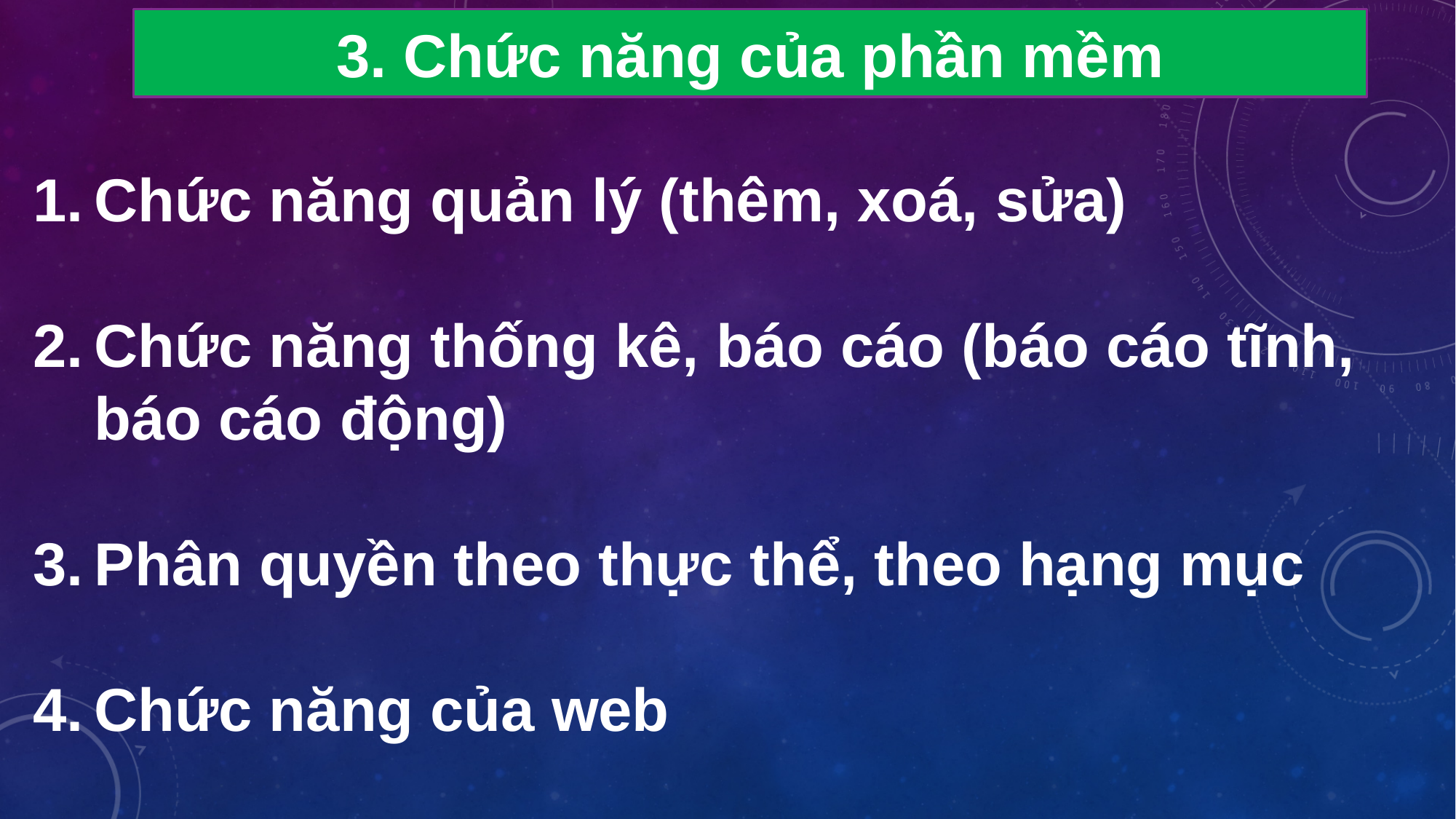

3. Chức năng của phần mềm
Chức năng quản lý (thêm, xoá, sửa)

Chức năng thống kê, báo cáo (báo cáo tĩnh, báo cáo động)

Phân quyền theo thực thể, theo hạng mục

Chức năng của web